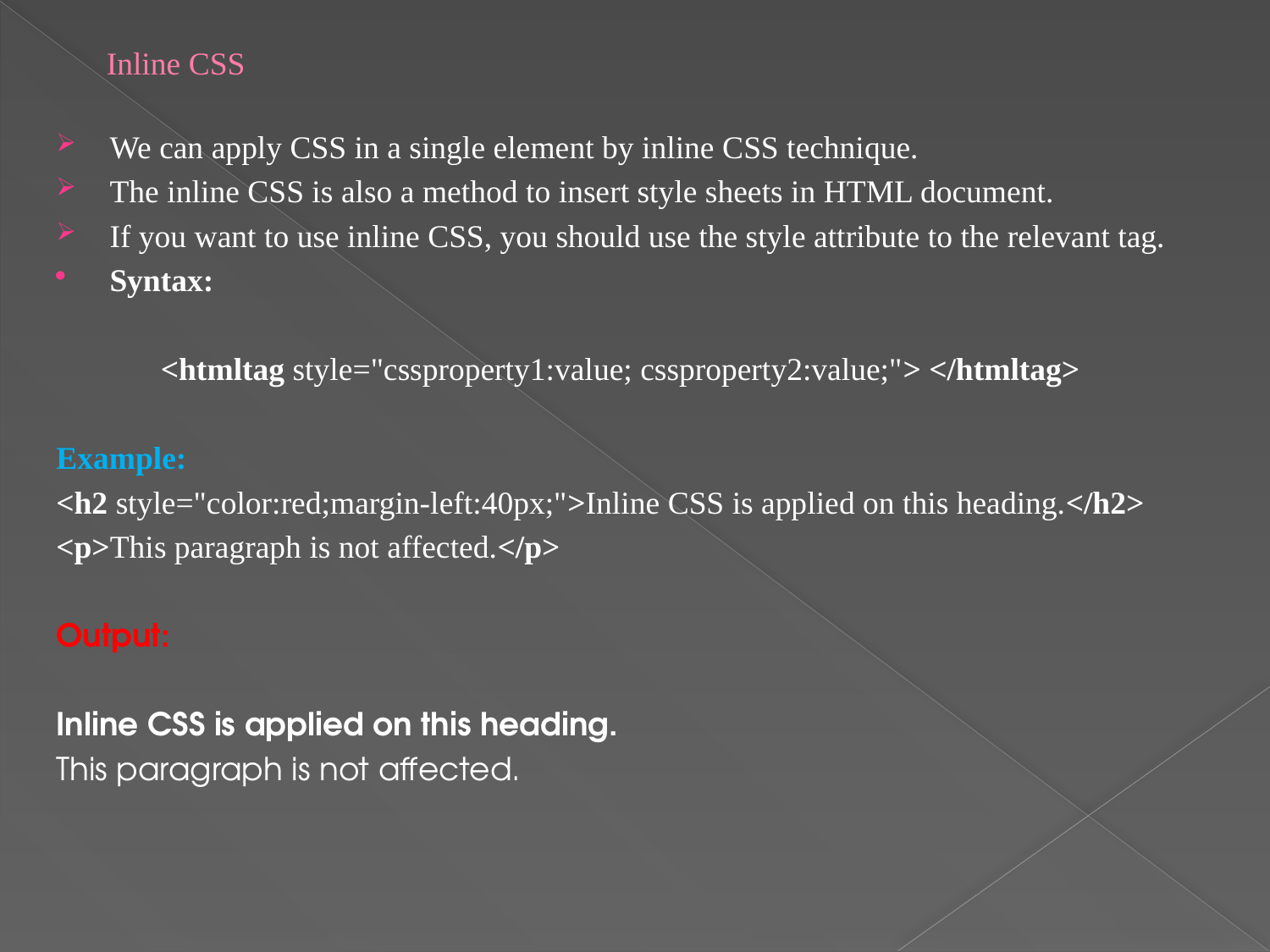

# Inline CSS

We can apply CSS in a single element by inline CSS technique.
The inline CSS is also a method to insert style sheets in HTML document.
If you want to use inline CSS, you should use the style attribute to the relevant tag.
Syntax:

             <htmltag style="cssproperty1:value; cssproperty2:value;"> </htmltag>

Example:
<h2 style="color:red;margin-left:40px;">Inline CSS is applied on this heading.</h2>
<p>This paragraph is not affected.</p>

Output:

Inline CSS is applied on this heading.
This paragraph is not affected.